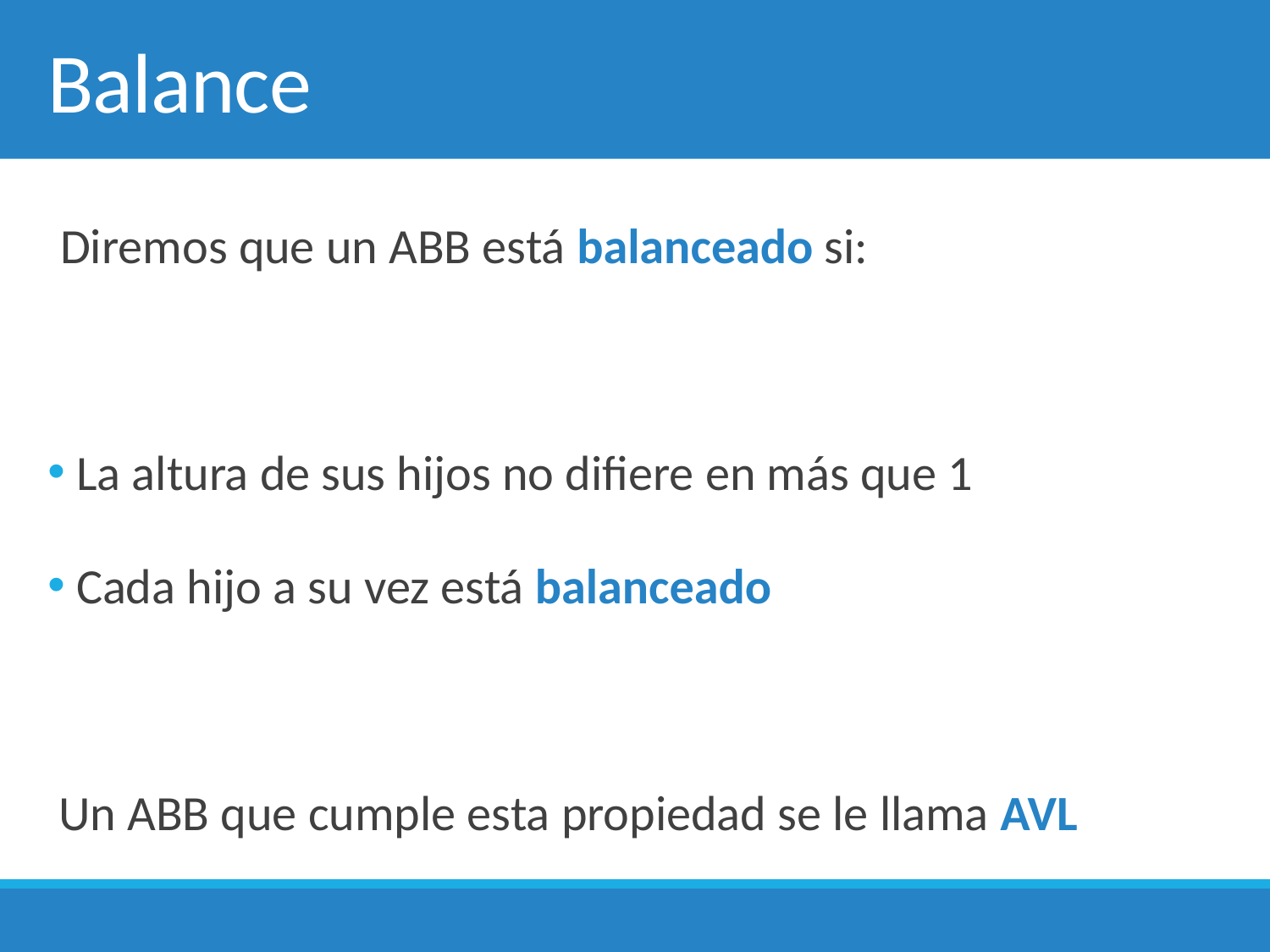

# Balance
Diremos que un ABB está balanceado si:

 La altura de sus hijos no difiere en más que 1
 Cada hijo a su vez está balanceado

 Un ABB que cumple esta propiedad se le llama AVL